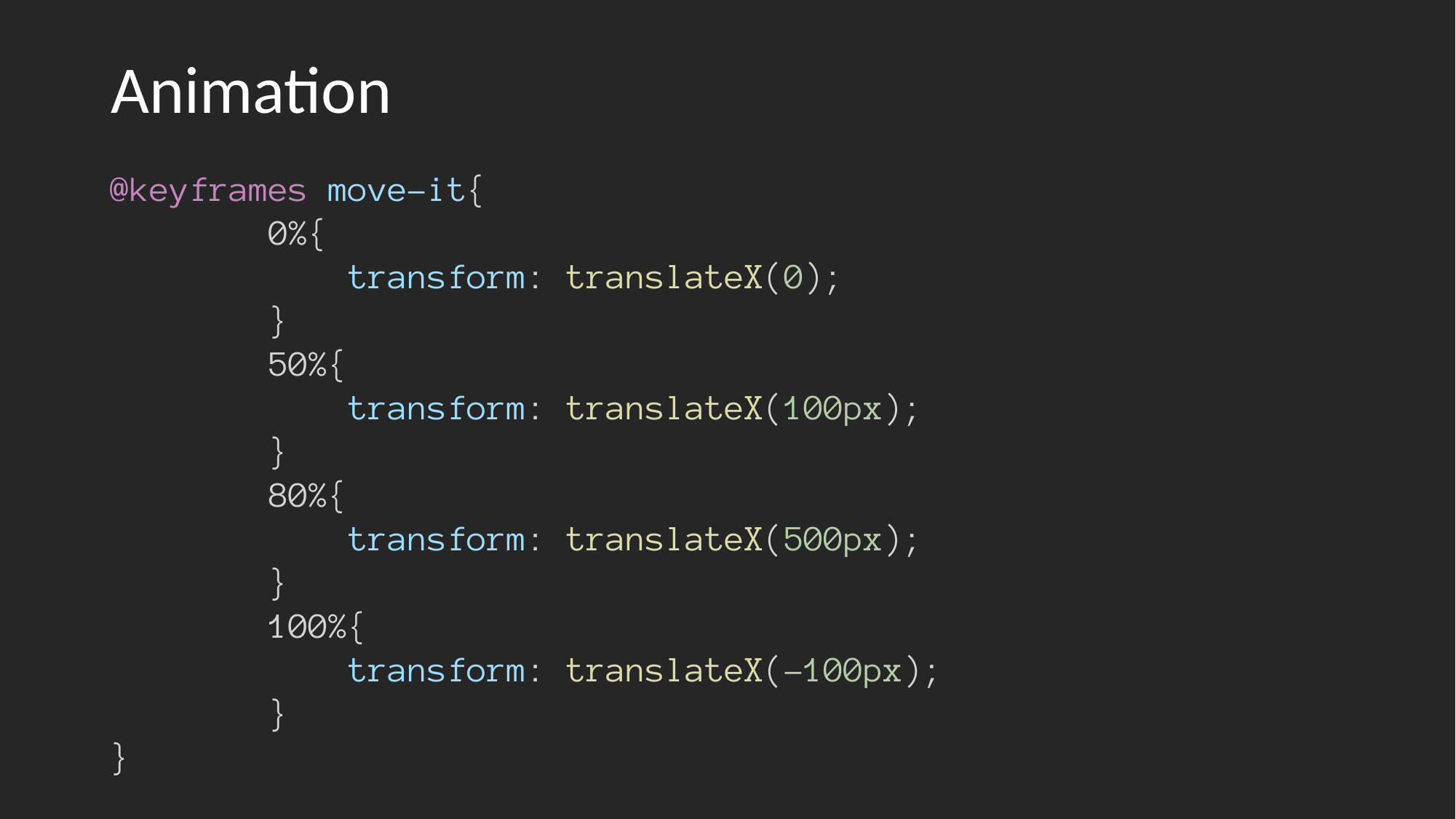

# Animation
@keyframes move-it{
        0%{
            transform: translateX(0);
        }
        50%{
            transform: translateX(100px);
        }
        80%{
            transform: translateX(500px);
        }
        100%{
            transform: translateX(-100px);
        }
}